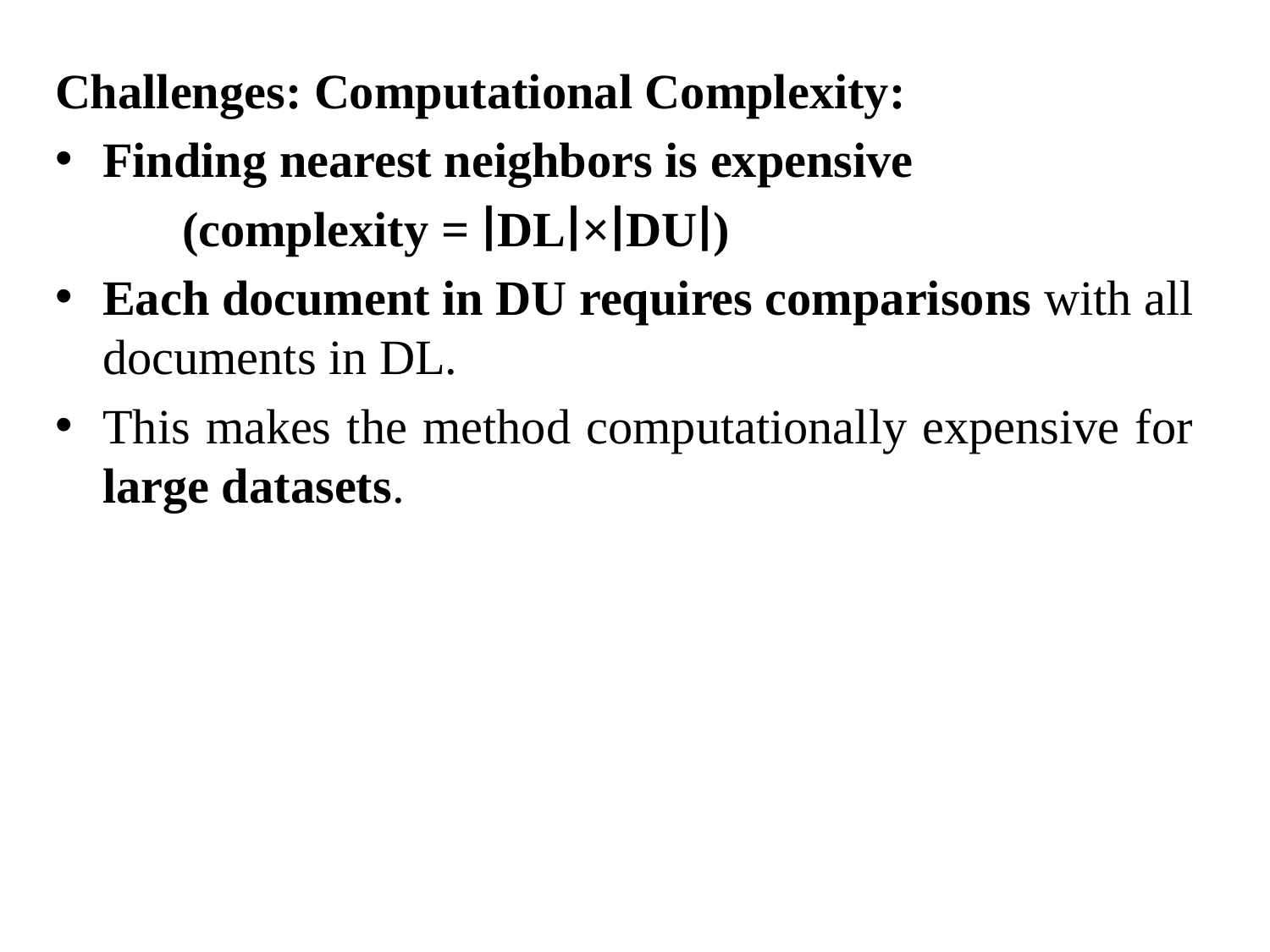

Challenges: Computational Complexity:
Finding nearest neighbors is expensive
	(complexity = ∣DL∣×∣DU∣)
Each document in DU requires comparisons with all documents in DL.
This makes the method computationally expensive for large datasets.